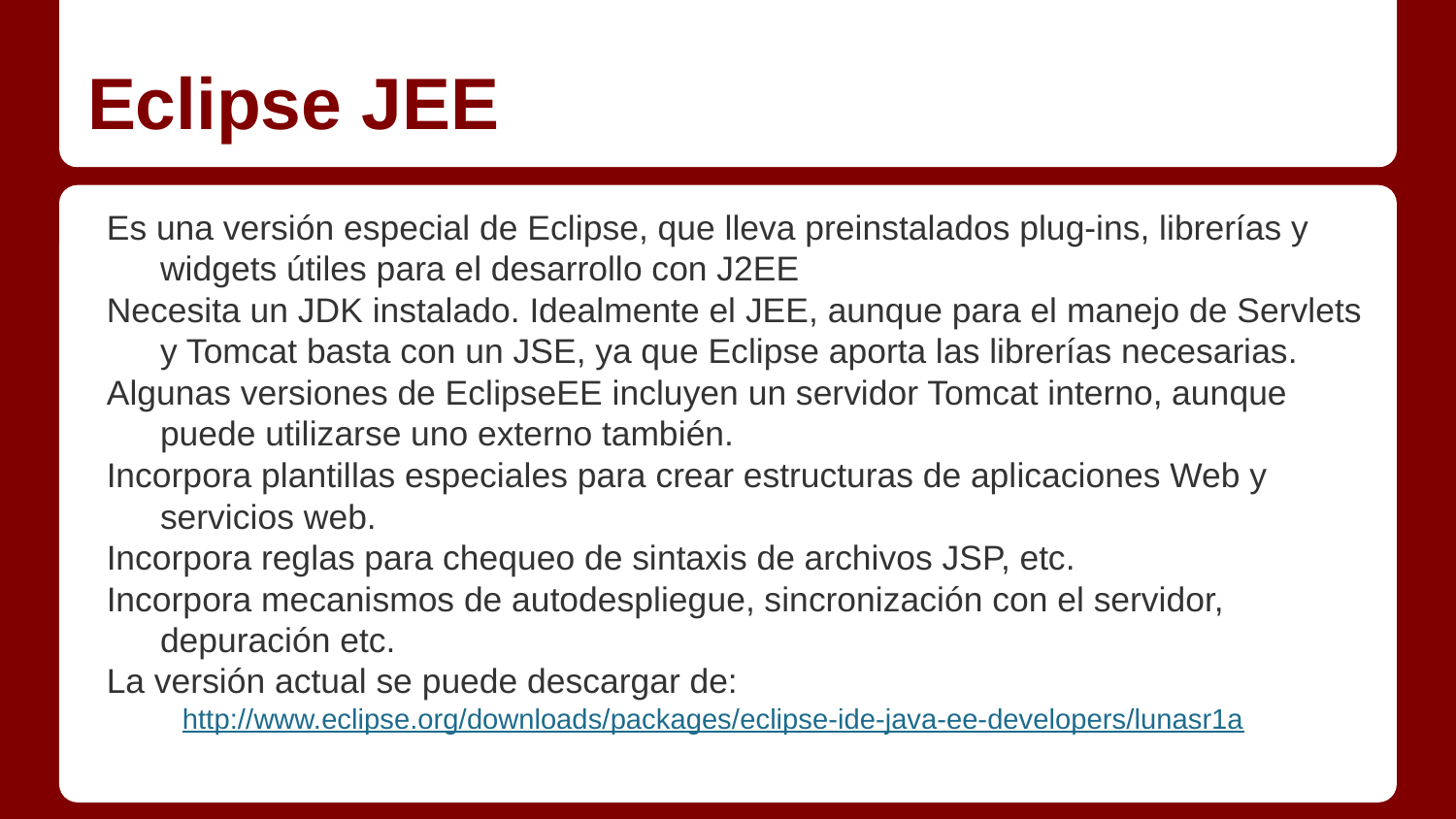

# Eclipse JEE
Es una versión especial de Eclipse, que lleva preinstalados plug-ins, librerías y widgets útiles para el desarrollo con J2EE
Necesita un JDK instalado. Idealmente el JEE, aunque para el manejo de Servlets y Tomcat basta con un JSE, ya que Eclipse aporta las librerías necesarias.
Algunas versiones de EclipseEE incluyen un servidor Tomcat interno, aunque puede utilizarse uno externo también.
Incorpora plantillas especiales para crear estructuras de aplicaciones Web y servicios web.
Incorpora reglas para chequeo de sintaxis de archivos JSP, etc.
Incorpora mecanismos de autodespliegue, sincronización con el servidor, depuración etc.
La versión actual se puede descargar de:
http://www.eclipse.org/downloads/packages/eclipse-ide-java-ee-developers/lunasr1a